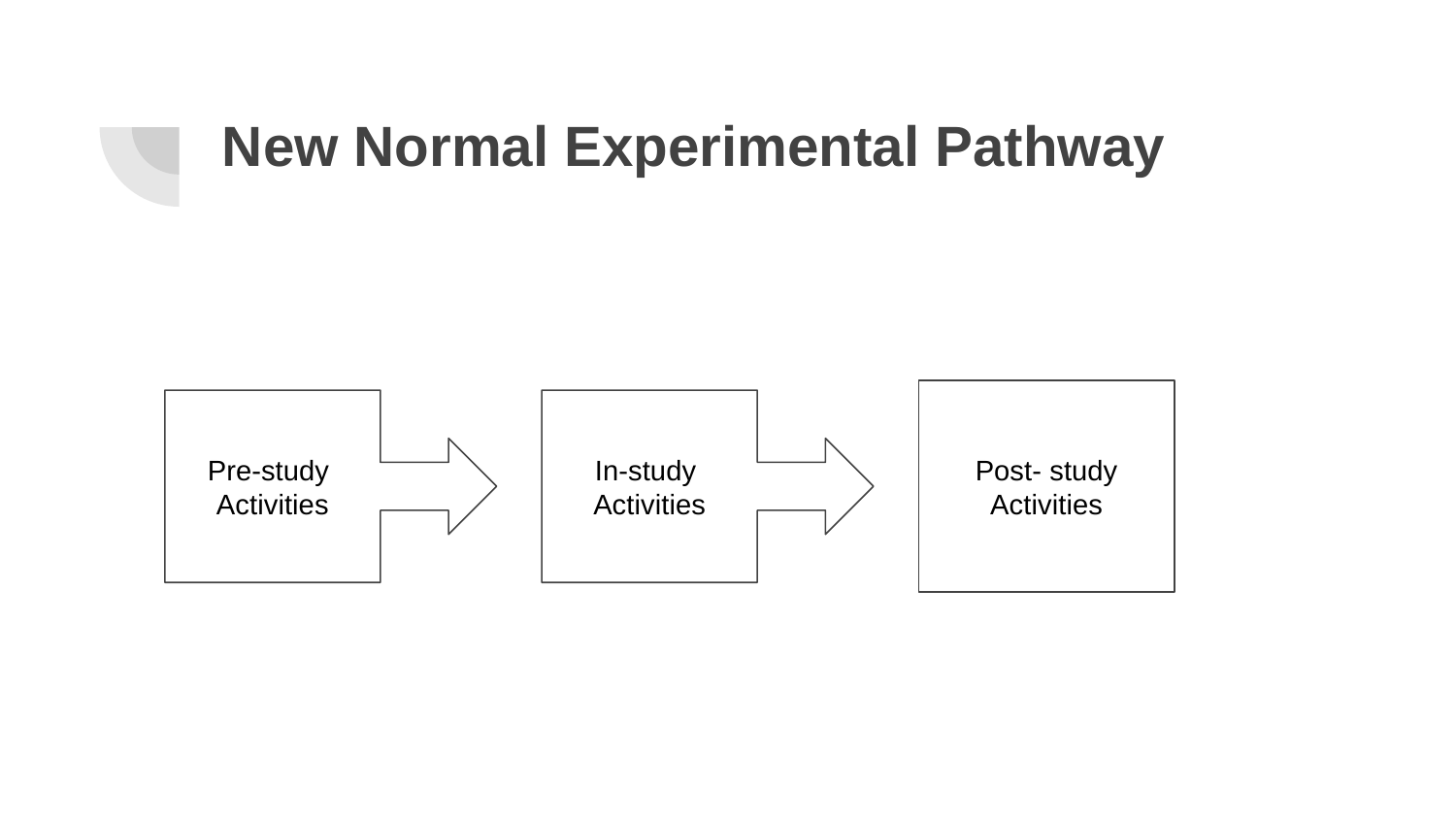

# New Normal Experimental Pathway
Post- study Activities
Pre-study
Activities
In-study
Activities